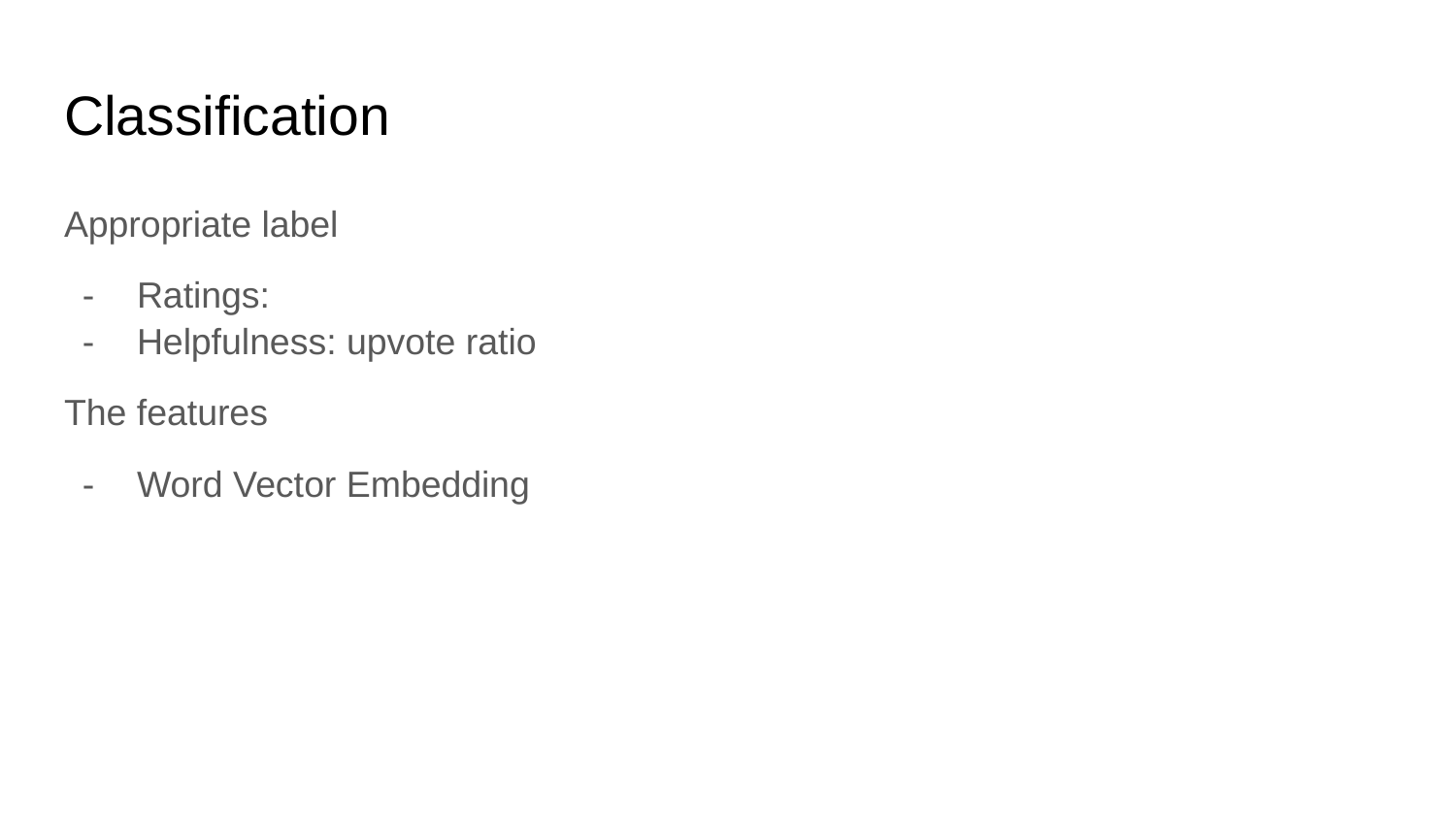

# Classification
Appropriate label
Ratings:
Helpfulness: upvote ratio
The features
Word Vector Embedding